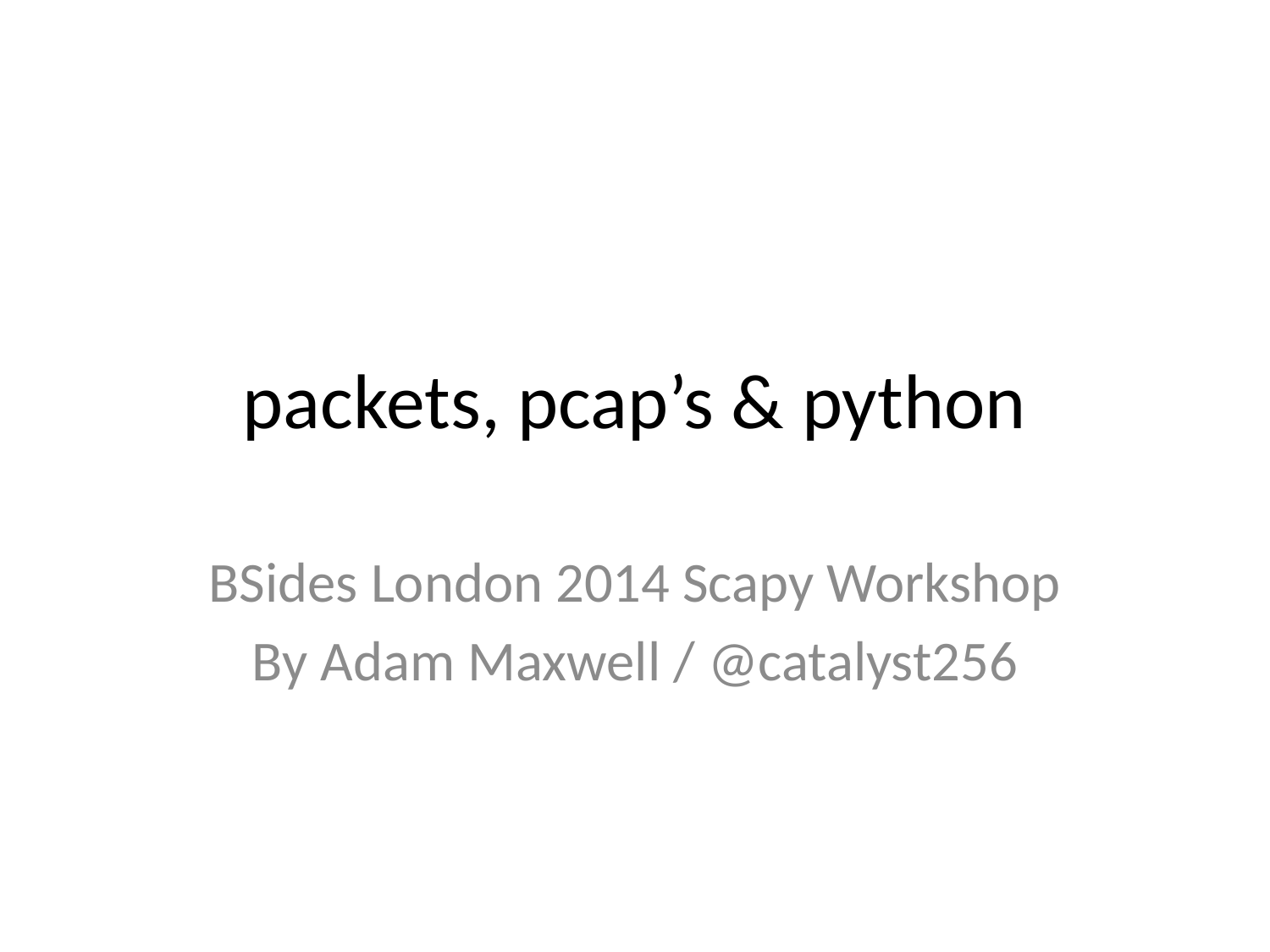

# packets, pcap’s & python
BSides London 2014 Scapy Workshop
By Adam Maxwell / @catalyst256